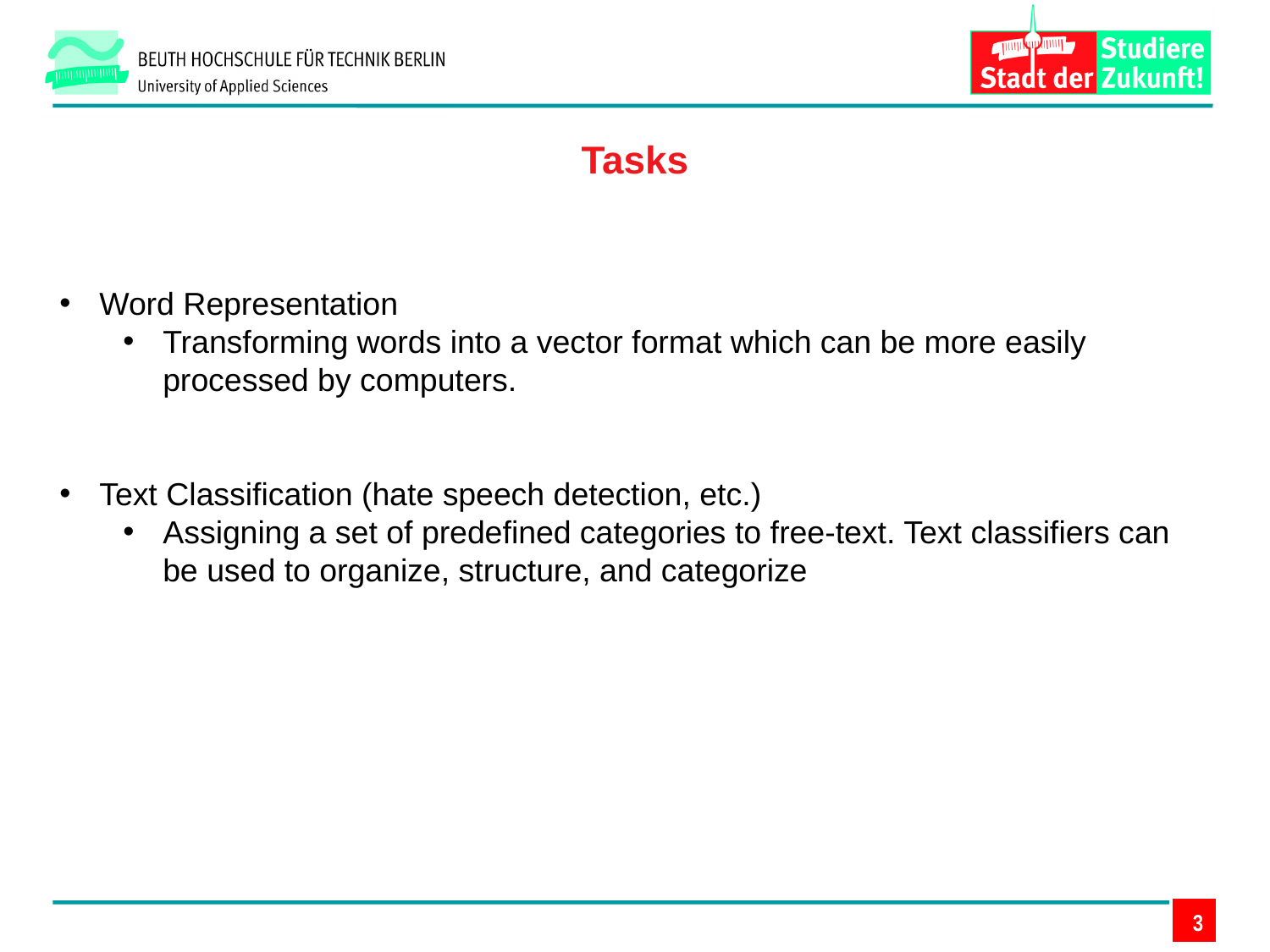

Tasks
Word Representation
Transforming words into a vector format which can be more easily processed by computers.

Text Classification (hate speech detection, etc.)
Assigning a set of predefined categories to free-text. Text classifiers can be used to organize, structure, and categorize

3